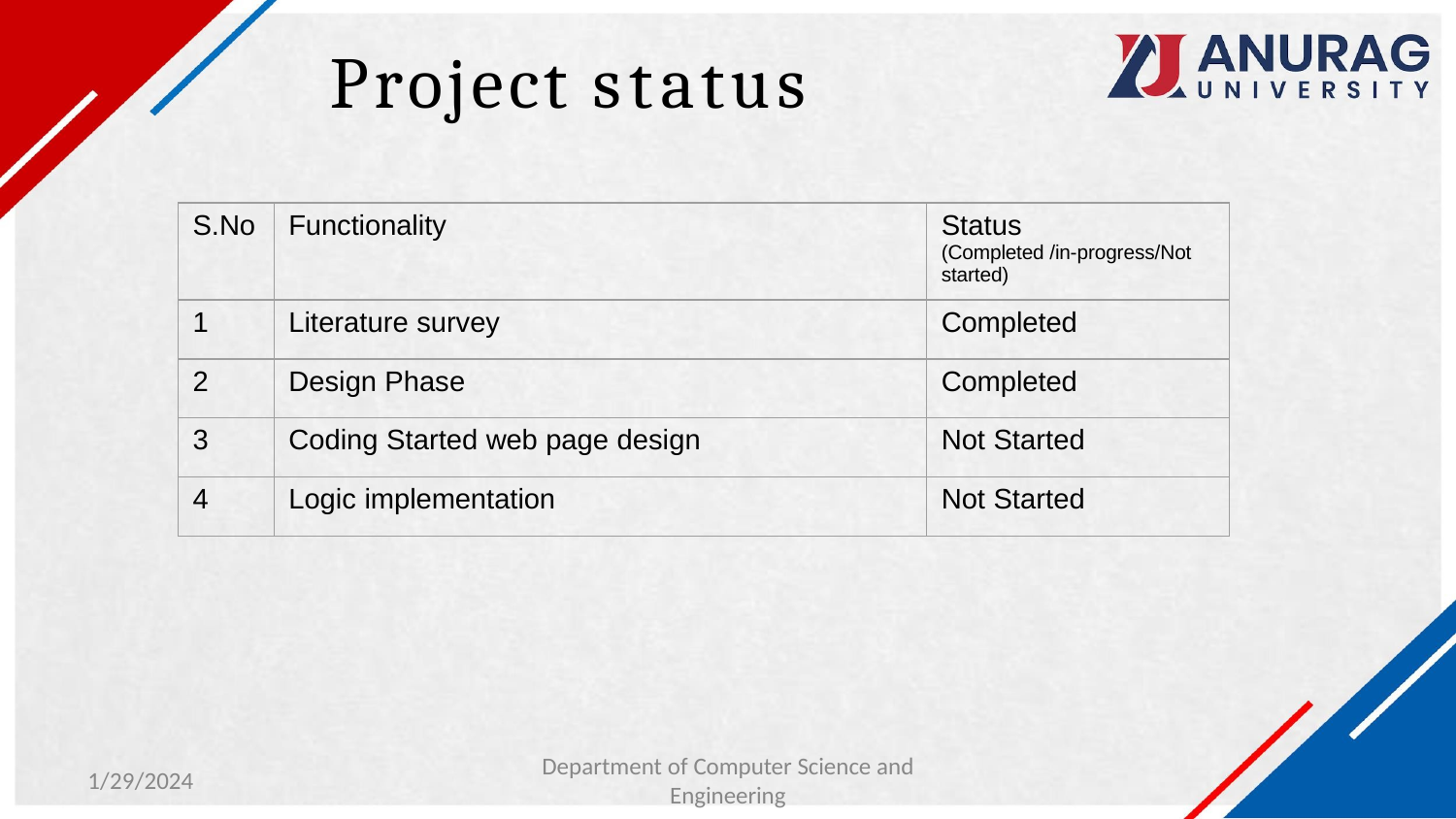

# Project status
| S.No | Functionality | Status (Completed /in-progress/Not started) |
| --- | --- | --- |
| 1 | Literature survey | Completed |
| 2 | Design Phase | Completed |
| 3 | Coding Started web page design | Not Started |
| 4 | Logic implementation | Not Started |
Department of Computer Science and
Engineering
13
1/29/2024